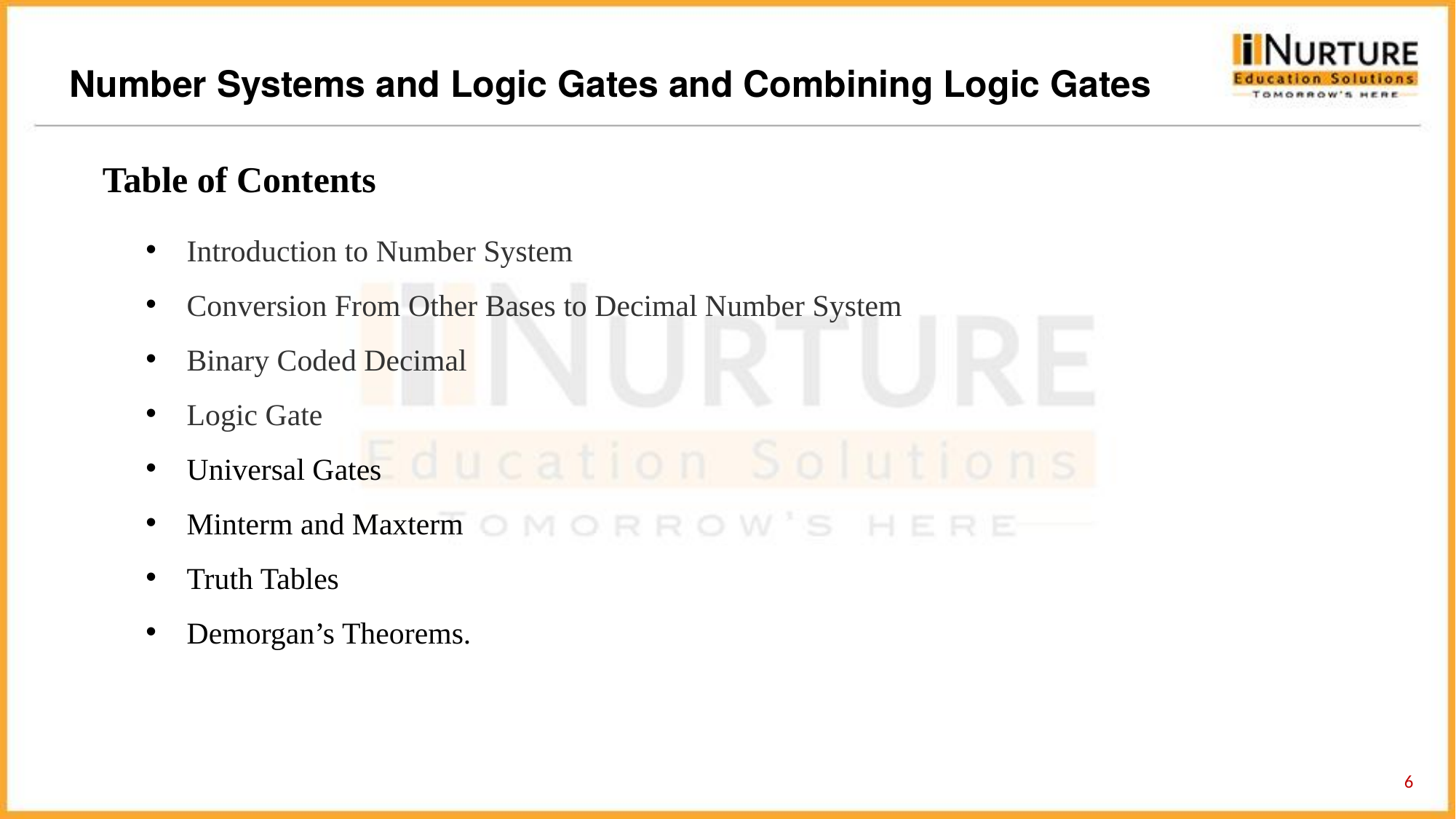

Number Systems and Logic Gates and Combining Logic Gates
Table of Contents
Introduction to Number System
Conversion From Other Bases to Decimal Number System
Binary Coded Decimal
Logic Gate
Universal Gates
Minterm and Maxterm
Truth Tables
Demorgan’s Theorems.

6